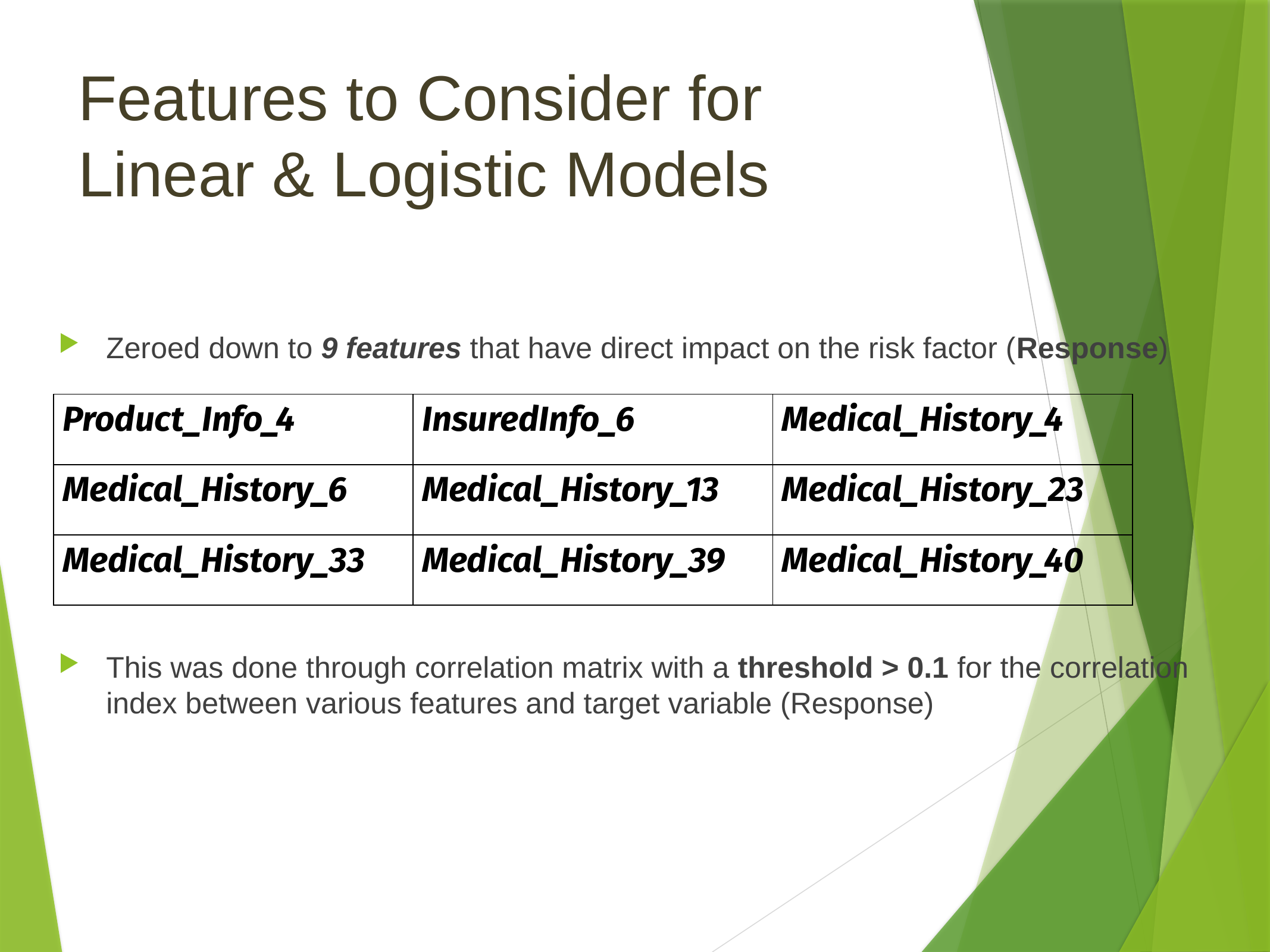

# Features to Consider for Linear & Logistic Models

Zeroed down to 9 features that have direct impact on the risk factor (Response)

This was done through correlation matrix with a threshold > 0.1 for the correlation index between various features and target variable (Response)
| Product\_Info\_4 | InsuredInfo\_6 | Medical\_History\_4 |
| --- | --- | --- |
| Medical\_History\_6 | Medical\_History\_13 | Medical\_History\_23 |
| Medical\_History\_33 | Medical\_History\_39 | Medical\_History\_40 |